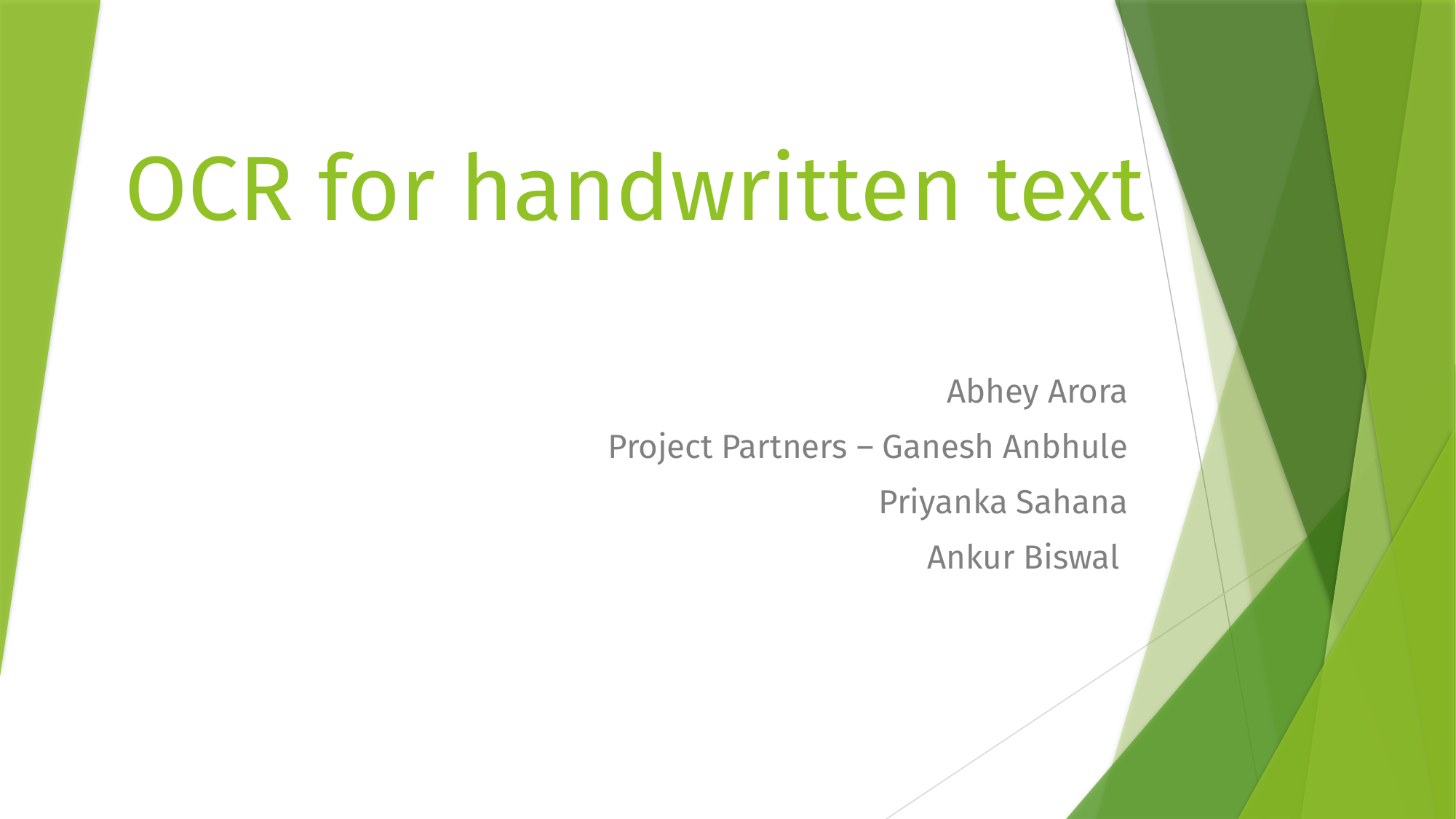

# OCR for handwritten text
Abhey Arora
Project Partners – Ganesh Anbhule
Priyanka Sahana
Ankur Biswal